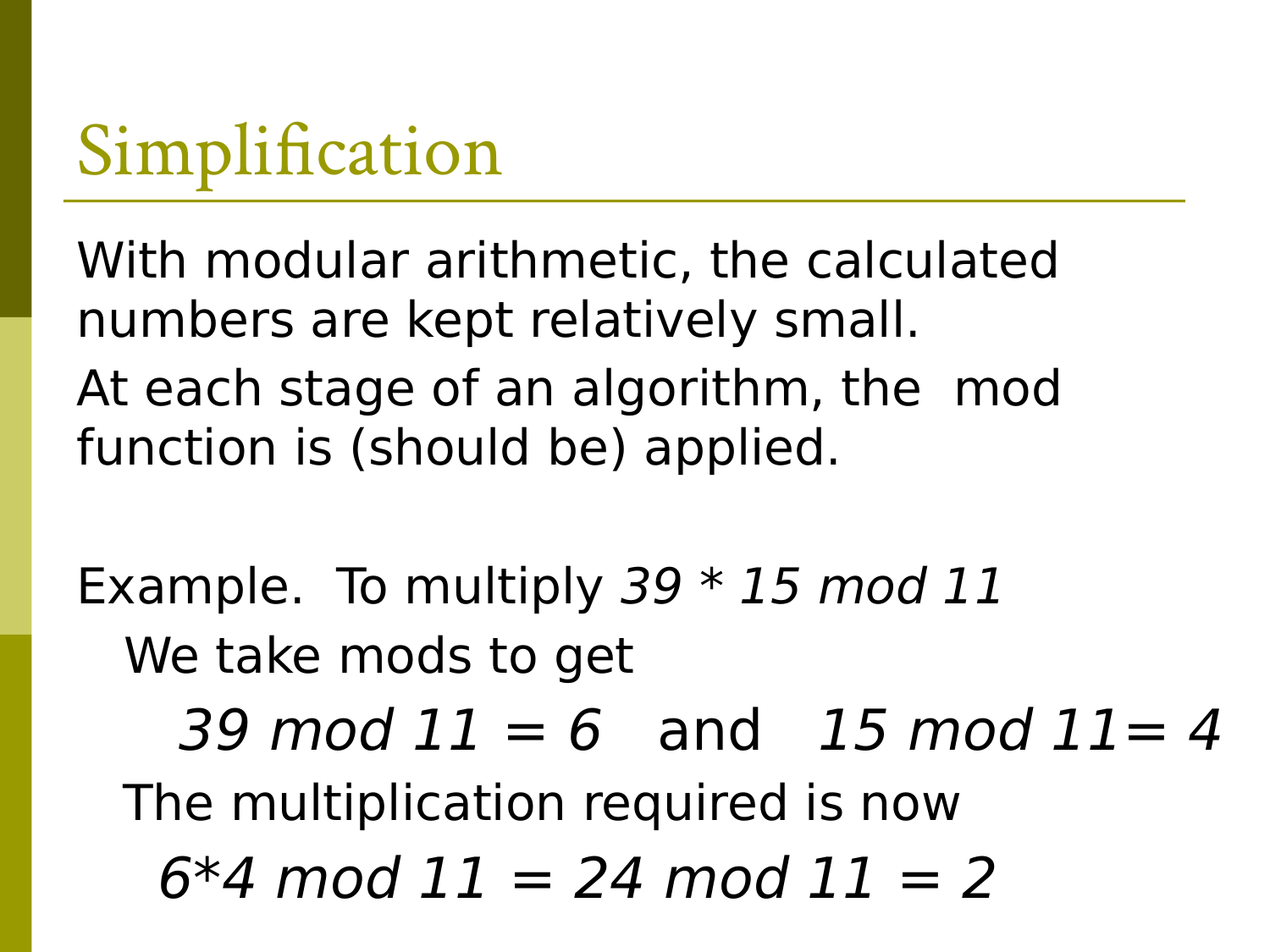

# Simplification
	With modular arithmetic, the calculated numbers are kept relatively small.
	At each stage of an algorithm, the  mod function is (should be) applied.

Example.  To multiply 39 * 15 mod 11
	We take mods to get
	39 mod 11 = 6   and   15 mod 11= 4
	The multiplication required is now
 6*4 mod 11 = 24 mod 11 = 2